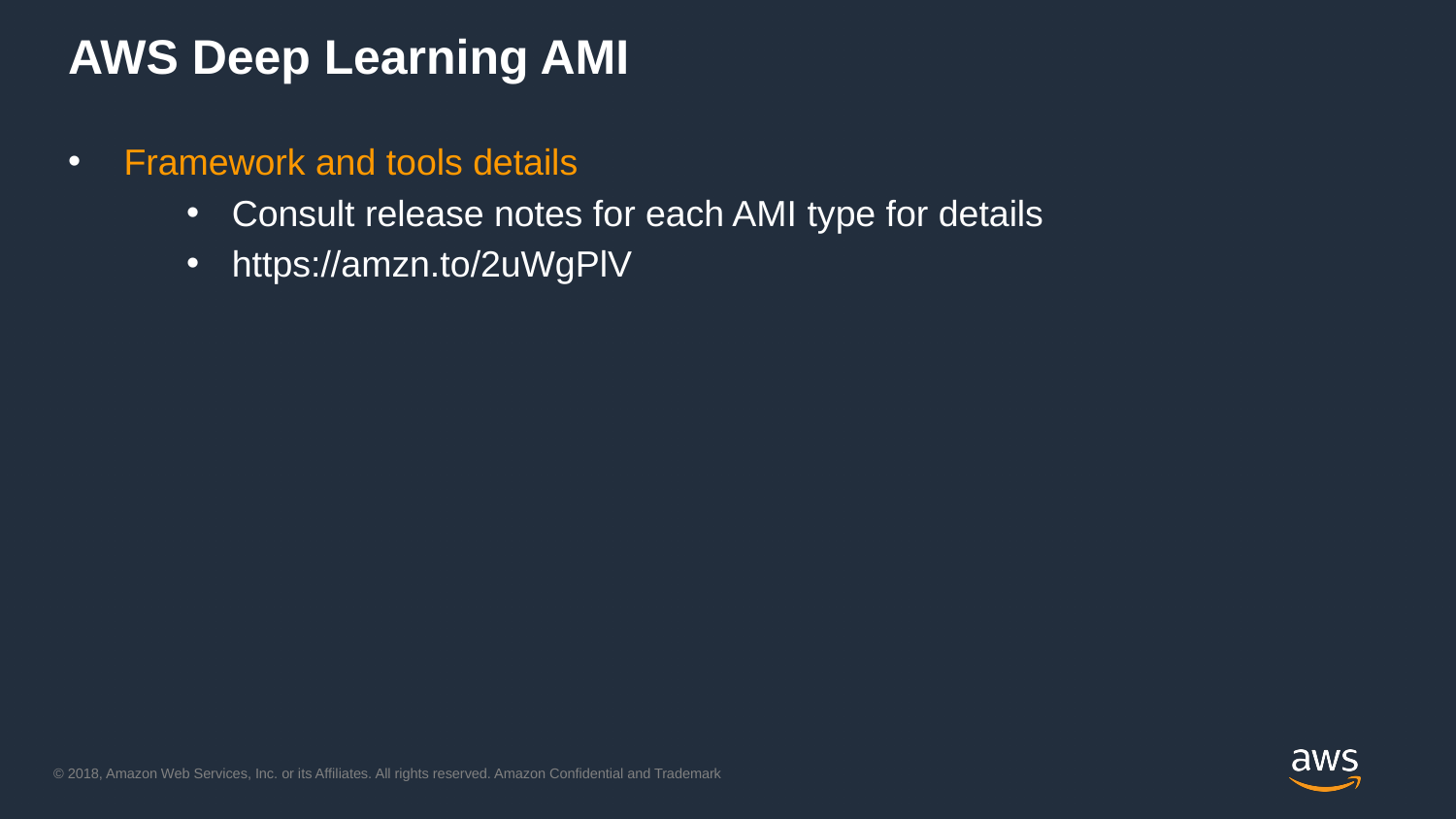

# AWS Deep Learning AMI

 Framework and tools details
Consult release notes for each AMI type for details
https://amzn.to/2uWgPlV